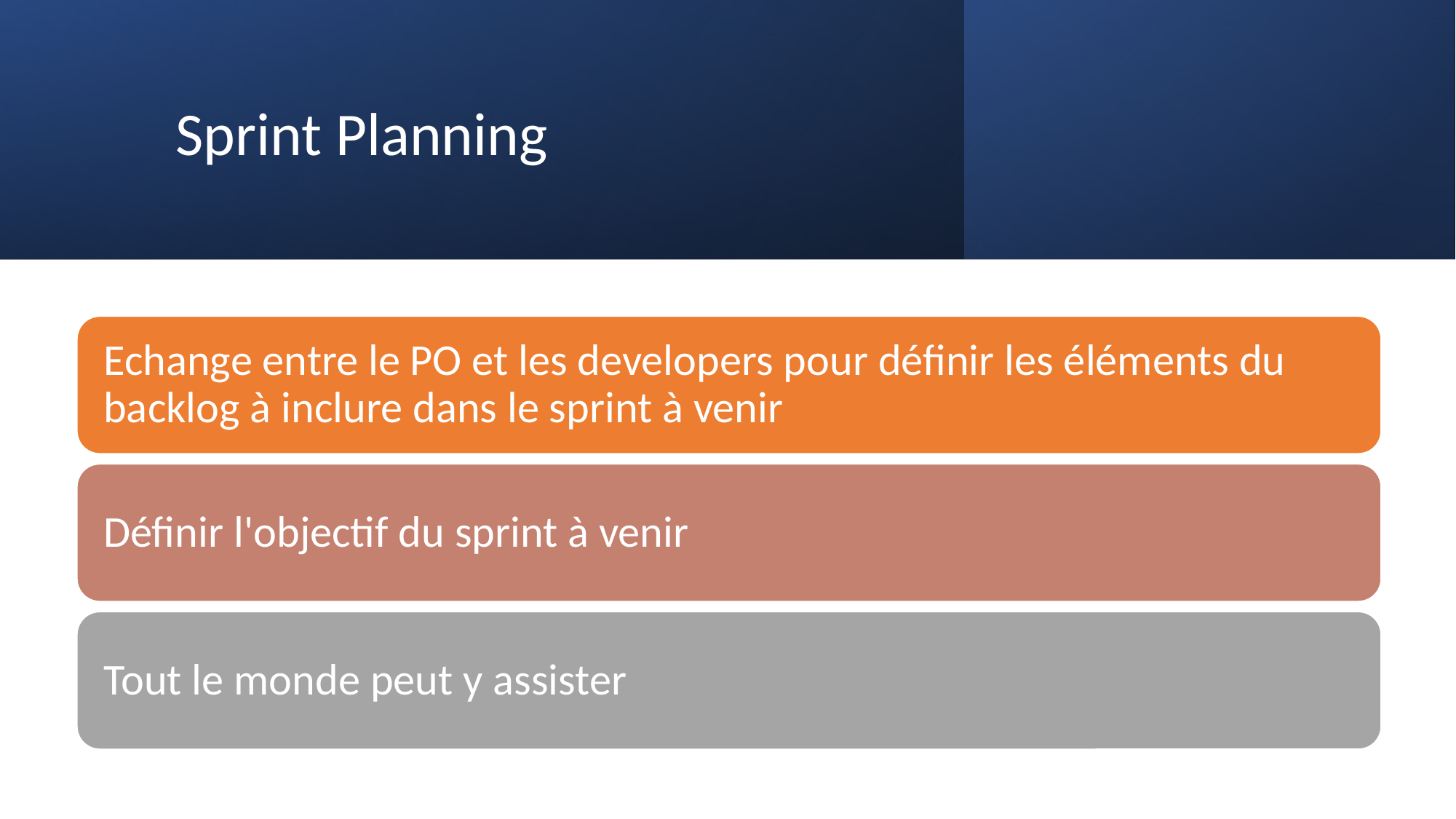

# Sprint Planning
Echange entre le PO et les developers pour définir les éléments du backlog à inclure dans le sprint à venir
Définir l'objectif du sprint à venir
Tout le monde peut y assister